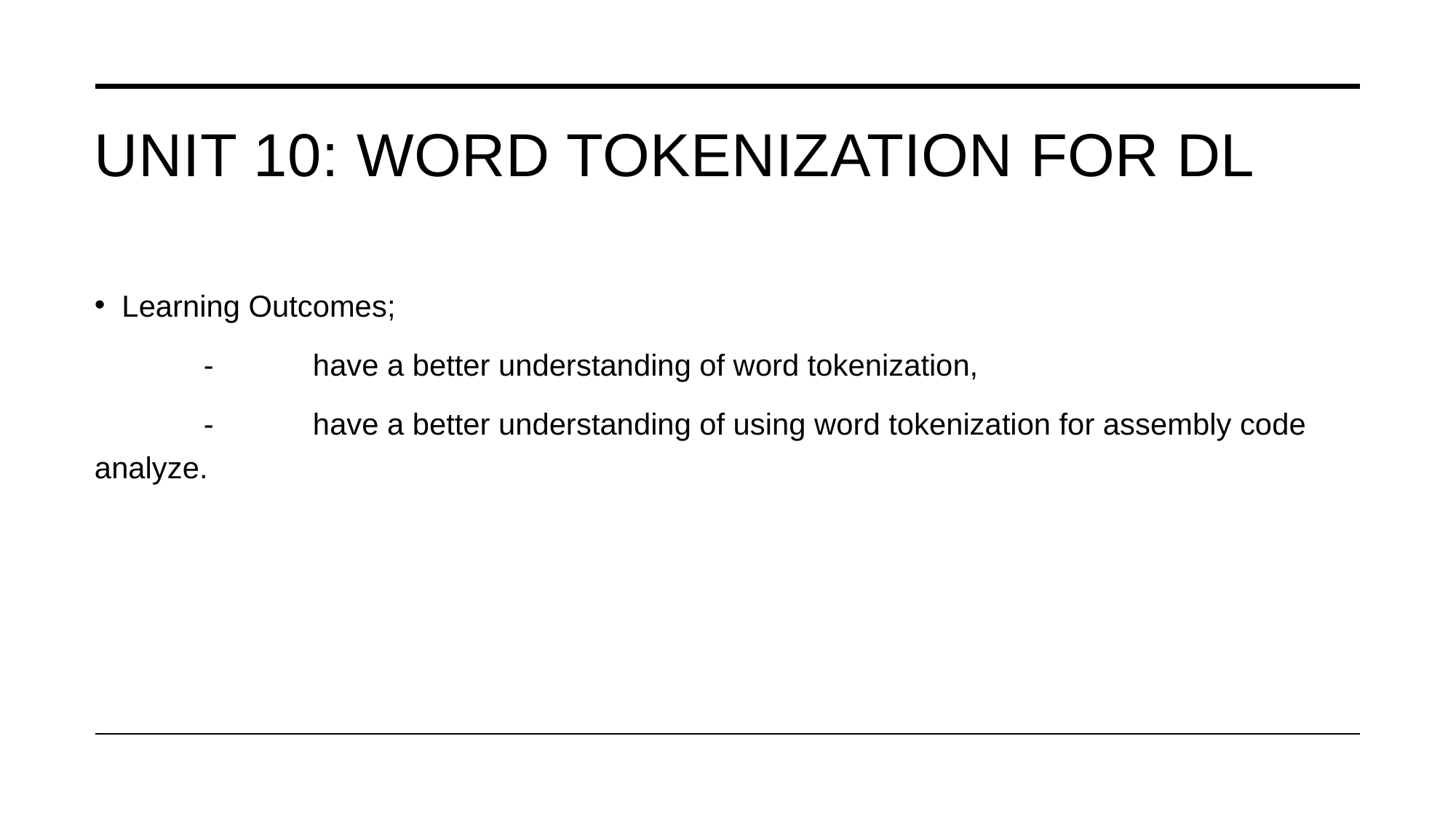

# UNIT 10: word tokenization for Dl
Learning Outcomes;
	-	have a better understanding of word tokenization,
	-	have a better understanding of using word tokenization for assembly code analyze.